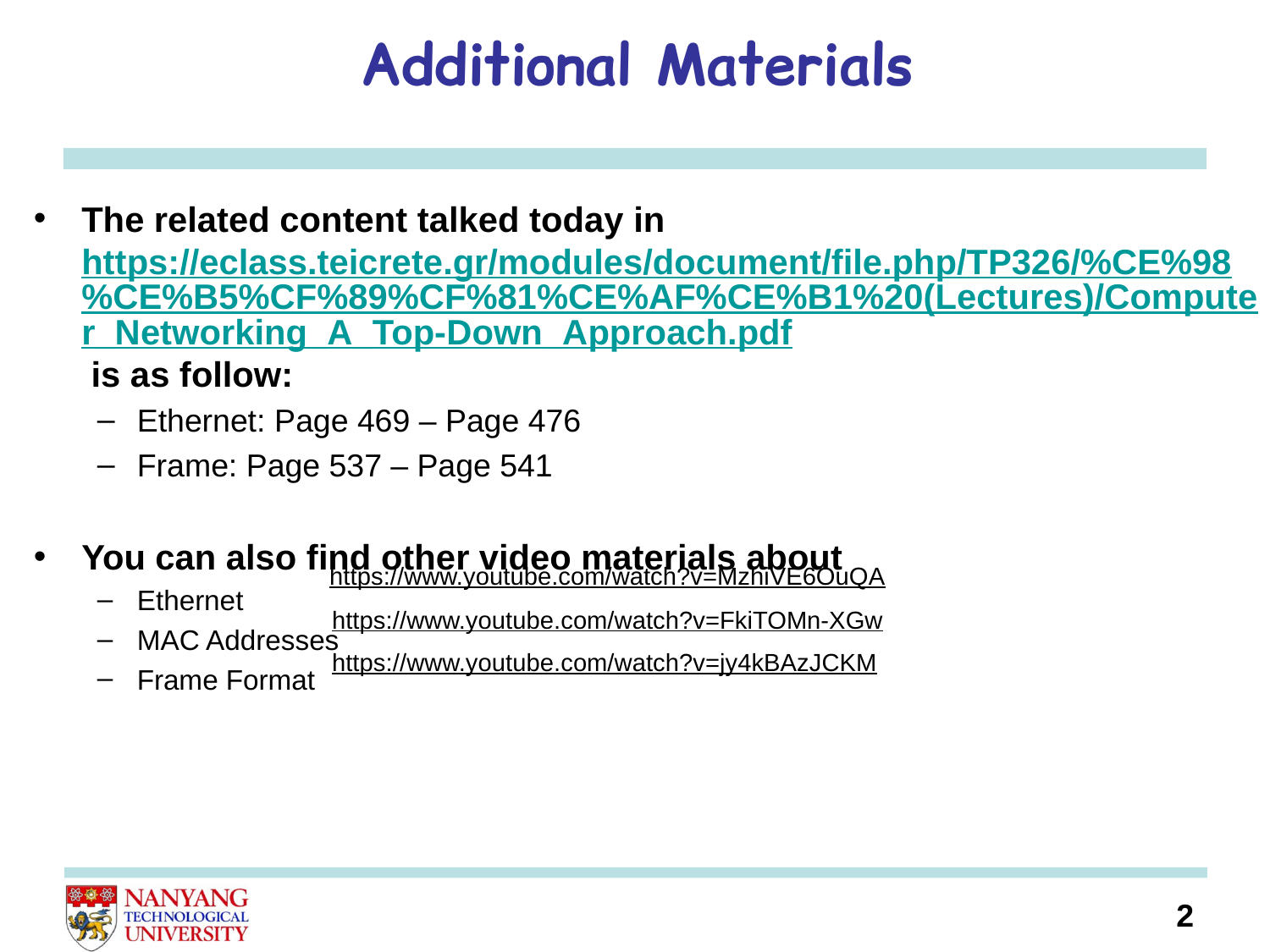

# Additional Materials
The related content talked today in https://eclass.teicrete.gr/modules/document/file.php/TP326/%CE%98%CE%B5%CF%89%CF%81%CE%AF%CE%B1%20(Lectures)/Computer_Networking_A_Top-Down_Approach.pdf is as follow:
Ethernet: Page 469 – Page 476
Frame: Page 537 – Page 541

You can also find other video materials about
Ethernet
MAC Addresses
Frame Format
https://www.youtube.com/watch?v=MzhiVE6OuQA
https://www.youtube.com/watch?v=FkiTOMn-XGw
https://www.youtube.com/watch?v=jy4kBAzJCKM
2